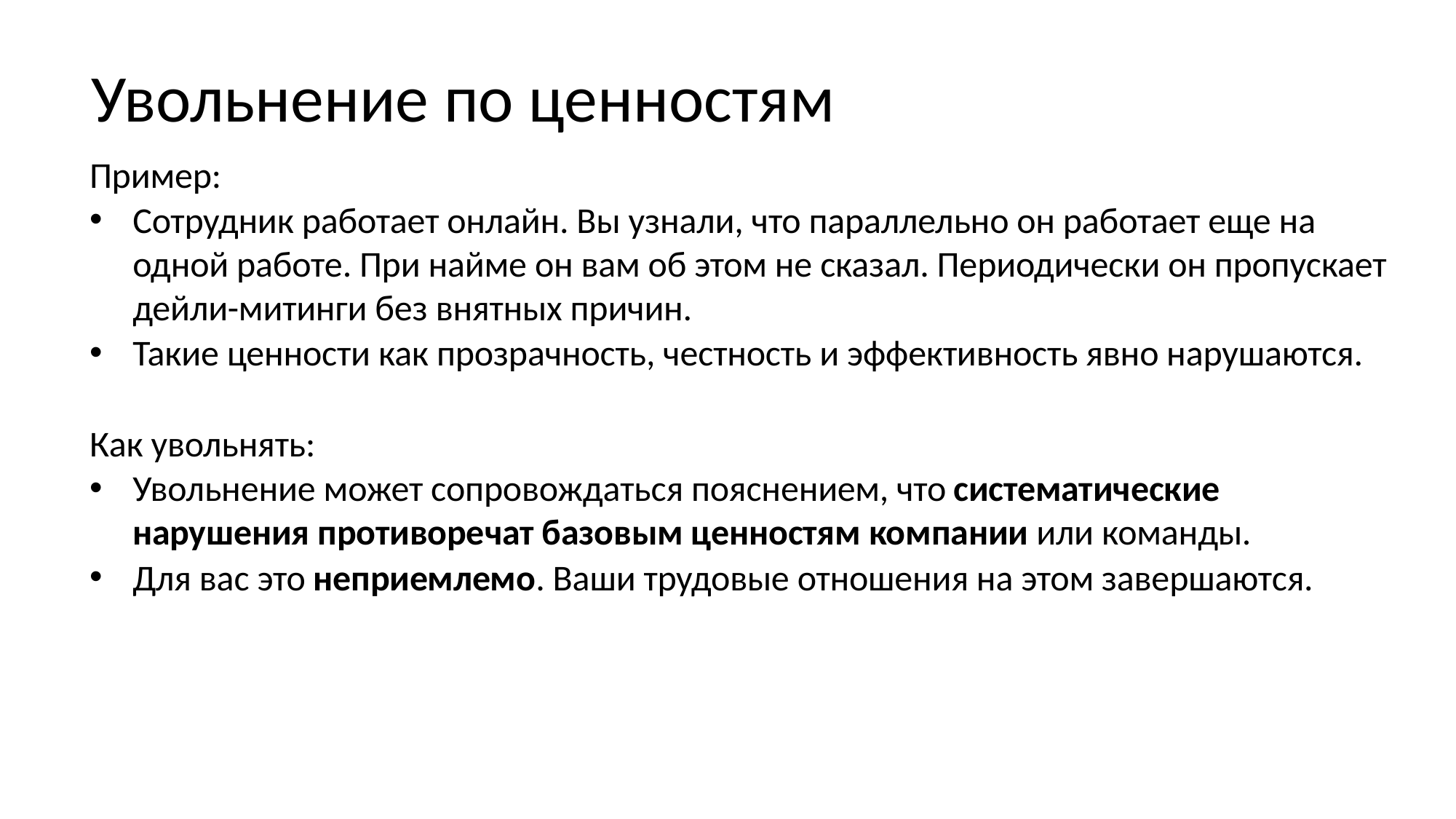

# Увольнение по ценностям
Пример:
Сотрудник работает онлайн. Вы узнали, что параллельно он работает еще на одной работе. При найме он вам об этом не сказал. Периодически он пропускает дейли-митинги без внятных причин.
Такие ценности как прозрачность, честность и эффективность явно нарушаются.

Как увольнять:
Увольнение может сопровождаться пояснением, что систематические нарушения противоречат базовым ценностям компании или команды.
Для вас это неприемлемо. Ваши трудовые отношения на этом завершаются.